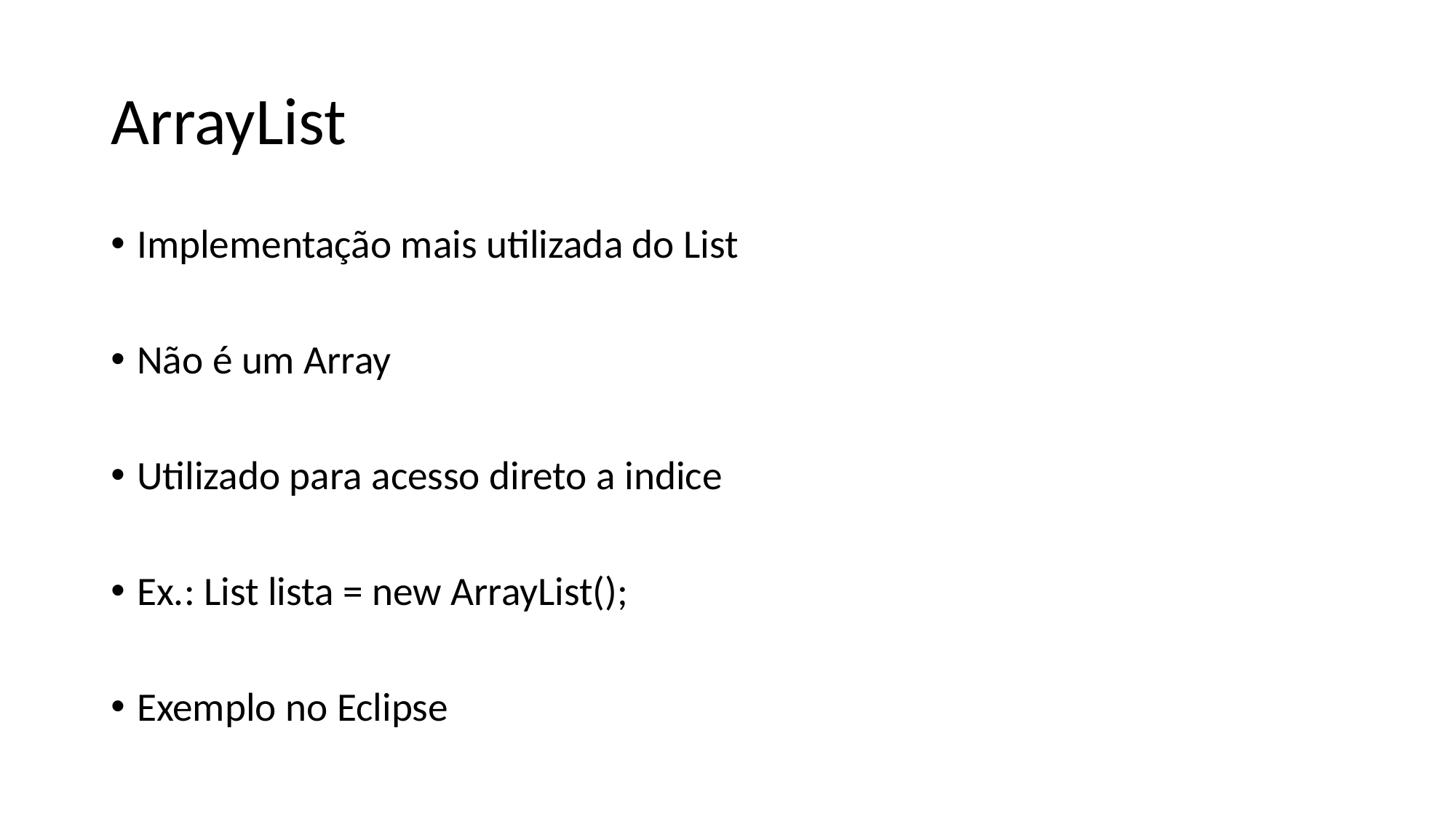

# ArrayList
Implementação mais utilizada do List

Não é um Array

Utilizado para acesso direto a indice

Ex.: List lista = new ArrayList();

Exemplo no Eclipse